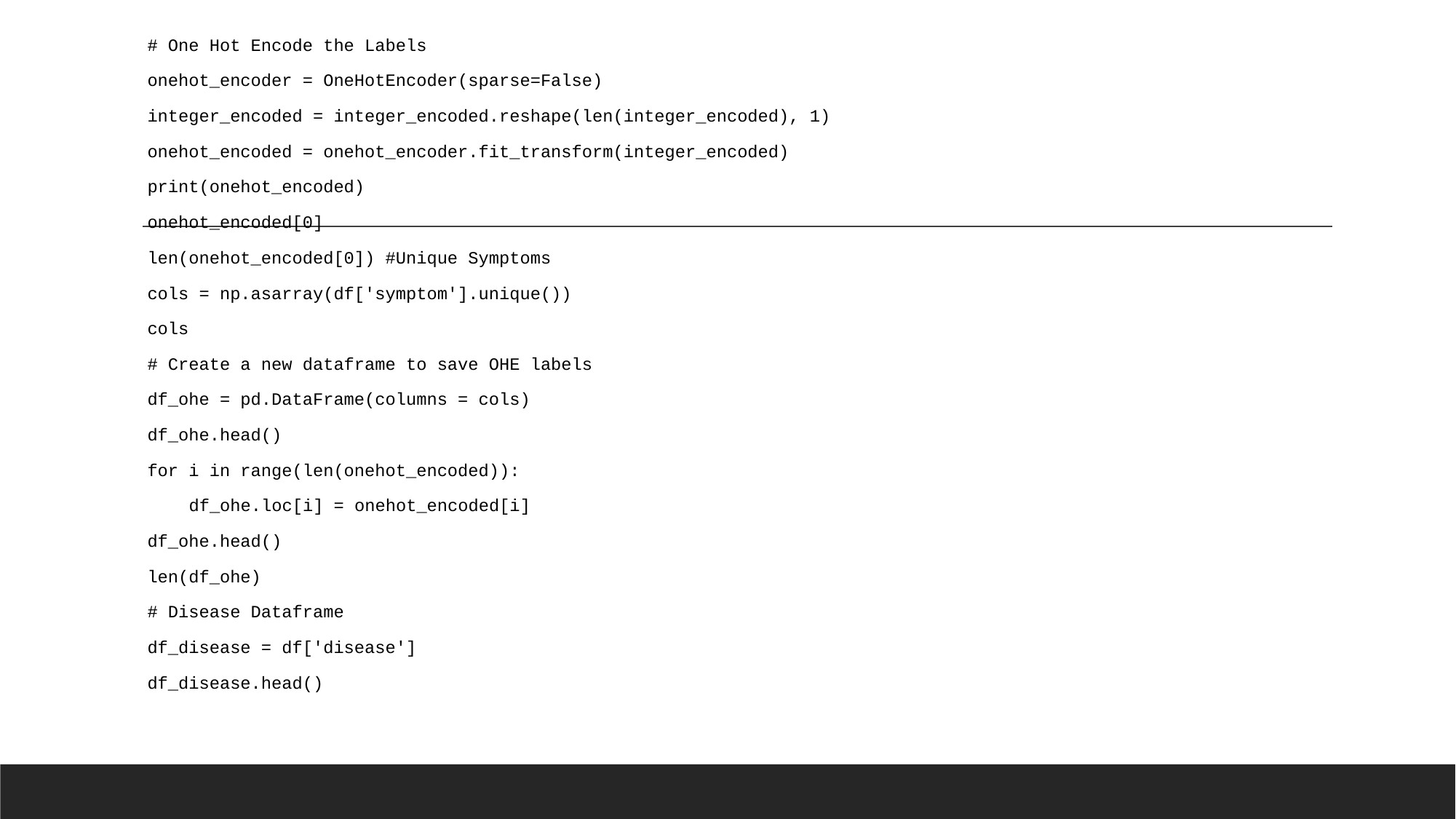

# One Hot Encode the Labels
onehot_encoder = OneHotEncoder(sparse=False)
integer_encoded = integer_encoded.reshape(len(integer_encoded), 1)
onehot_encoded = onehot_encoder.fit_transform(integer_encoded)
print(onehot_encoded)
onehot_encoded[0]
len(onehot_encoded[0]) #Unique Symptoms
cols = np.asarray(df['symptom'].unique())
cols
# Create a new dataframe to save OHE labels
df_ohe = pd.DataFrame(columns = cols)
df_ohe.head()
for i in range(len(onehot_encoded)):
    df_ohe.loc[i] = onehot_encoded[i]
df_ohe.head()
len(df_ohe)
# Disease Dataframe
df_disease = df['disease']
df_disease.head()

#